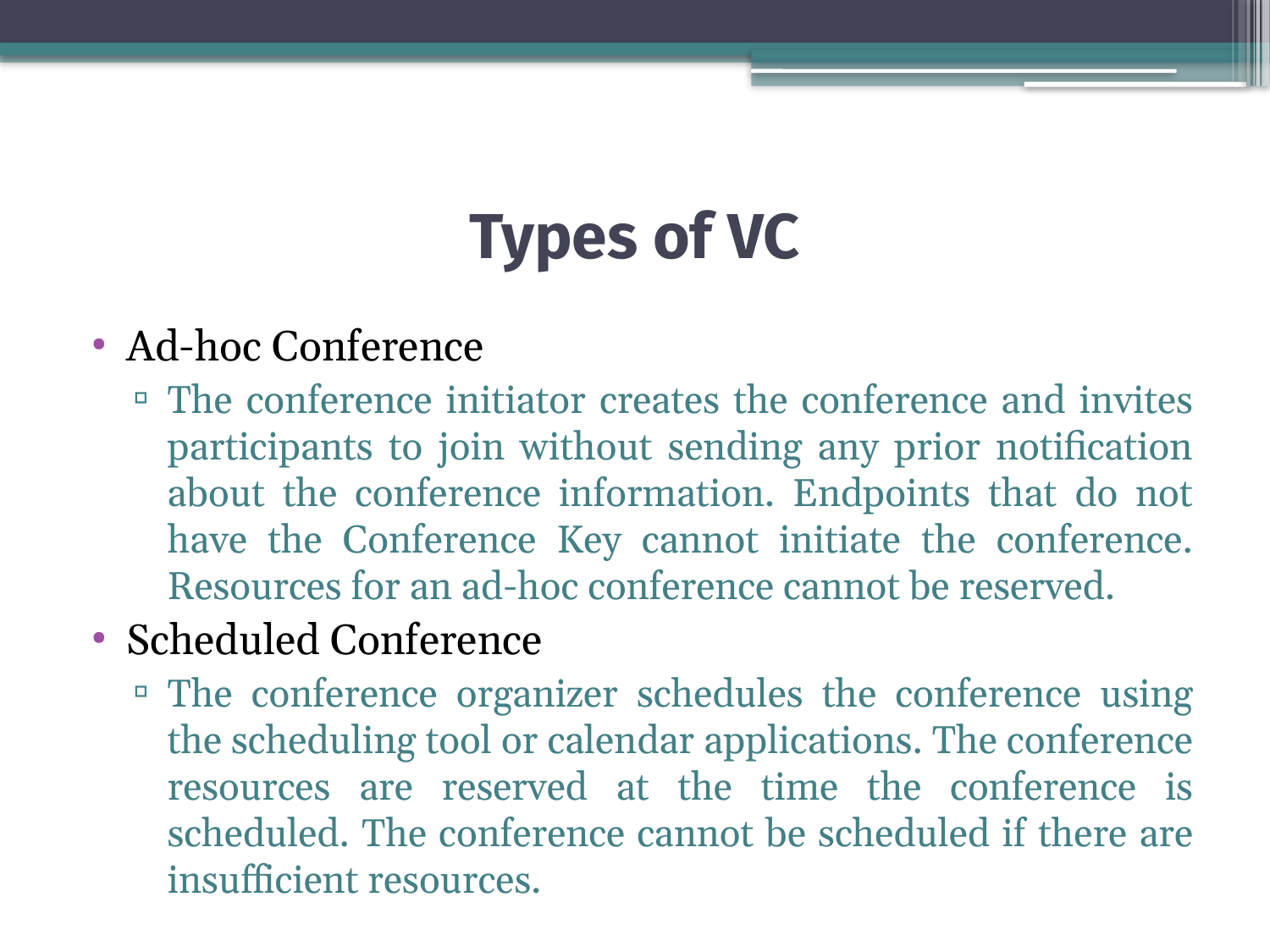

# Types of VC
Ad-hoc Conference
The conference initiator creates the conference and invites participants to join without sending any prior notification about the conference information. Endpoints that do not have the Conference Key cannot initiate the conference. Resources for an ad-hoc conference cannot be reserved.
Scheduled Conference
The conference organizer schedules the conference using the scheduling tool or calendar applications. The conference resources are reserved at the time the conference is scheduled. The conference cannot be scheduled if there are insufficient resources.